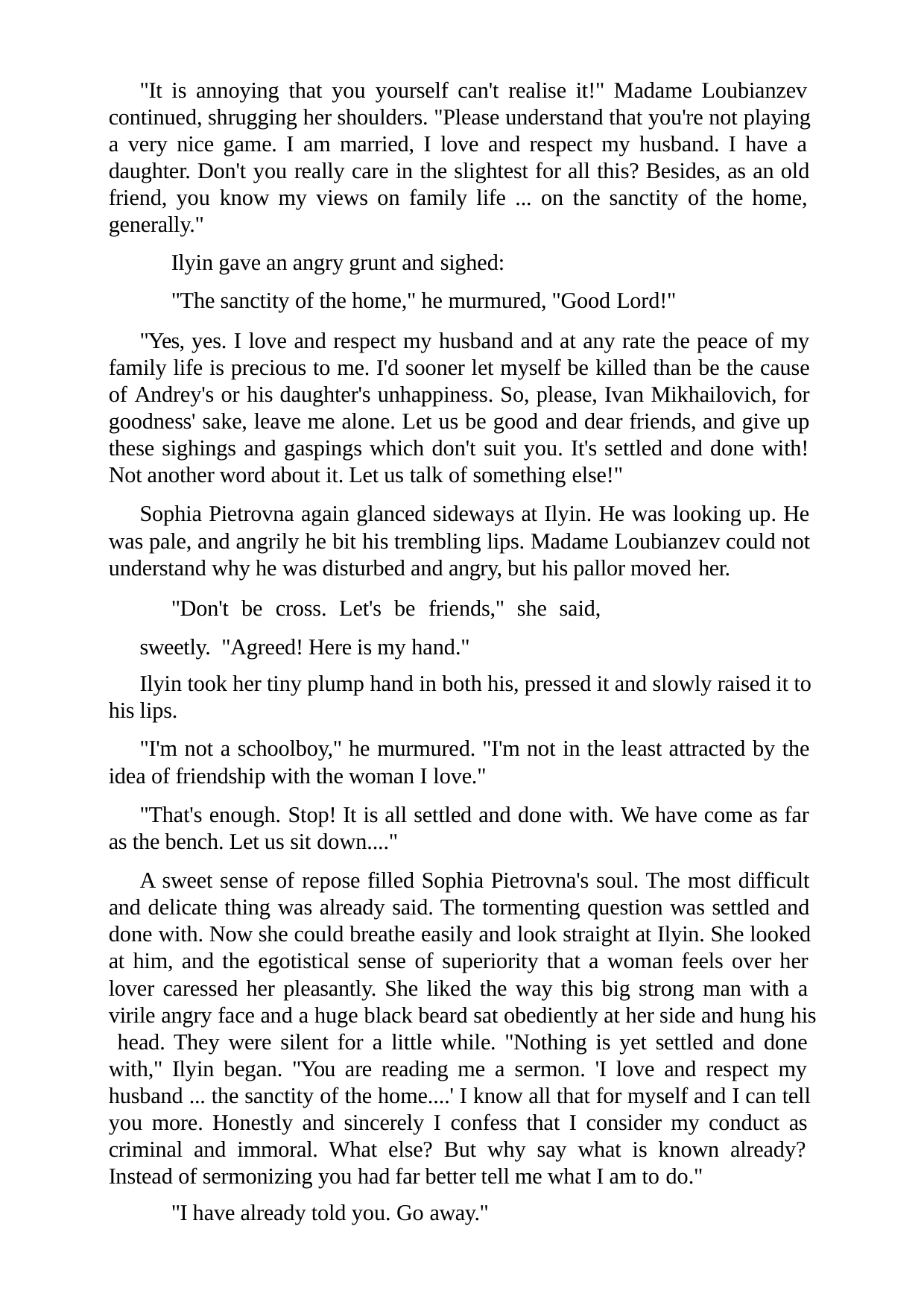

"It is annoying that you yourself can't realise it!" Madame Loubianzev  continued, shrugging her shoulders. "Please understand that you're not playing  a very nice game. I am married, I love and respect my husband. I have a  daughter. Don't you really care in the slightest for all this? Besides, as an old  friend, you know my views on family life ... on the sanctity of the home,  generally."
Ilyin gave an angry grunt and sighed:
"The sanctity of the home," he murmured, "Good Lord!"
"Yes, yes. I love and respect my husband and at any rate the peace of my  family life is precious to me. I'd sooner let myself be killed than be the cause  of Andrey's or his daughter's unhappiness. So, please, Ivan Mikhailovich, for  goodness' sake, leave me alone. Let us be good and dear friends, and give up  these sighings and gaspings which don't suit you. It's settled and done with!  Not another word about it. Let us talk of something else!"
Sophia Pietrovna again glanced sideways at Ilyin. He was looking up. He  was pale, and angrily he bit his trembling lips. Madame Loubianzev could not  understand why he was disturbed and angry, but his pallor moved her.
"Don't be cross. Let's be friends," she said, sweetly.  "Agreed! Here is my hand."
Ilyin took her tiny plump hand in both his, pressed it and slowly raised it to  his lips.
"I'm not a schoolboy," he murmured. "I'm not in the least attracted by the  idea of friendship with the woman I love."
"That's enough. Stop! It is all settled and done with. We have come as far  as the bench. Let us sit down...."
A sweet sense of repose filled Sophia Pietrovna's soul. The most difficult  and delicate thing was already said. The tormenting question was settled and  done with. Now she could breathe easily and look straight at Ilyin. She looked  at him, and the egotistical sense of superiority that a woman feels over her  lover caressed her pleasantly. She liked the way this big strong man with a  virile angry face and a huge black beard sat obediently at her side and hung his  head. They were silent for a little while. "Nothing is yet settled and done  with," Ilyin began. "You are reading me a sermon. 'I love and respect my  husband ... the sanctity of the home....' I know all that for myself and I can tell  you more. Honestly and sincerely I confess that I consider my conduct as  criminal and immoral. What else? But why say what is known already?  Instead of sermonizing you had far better tell me what I am to do."
"I have already told you. Go away."